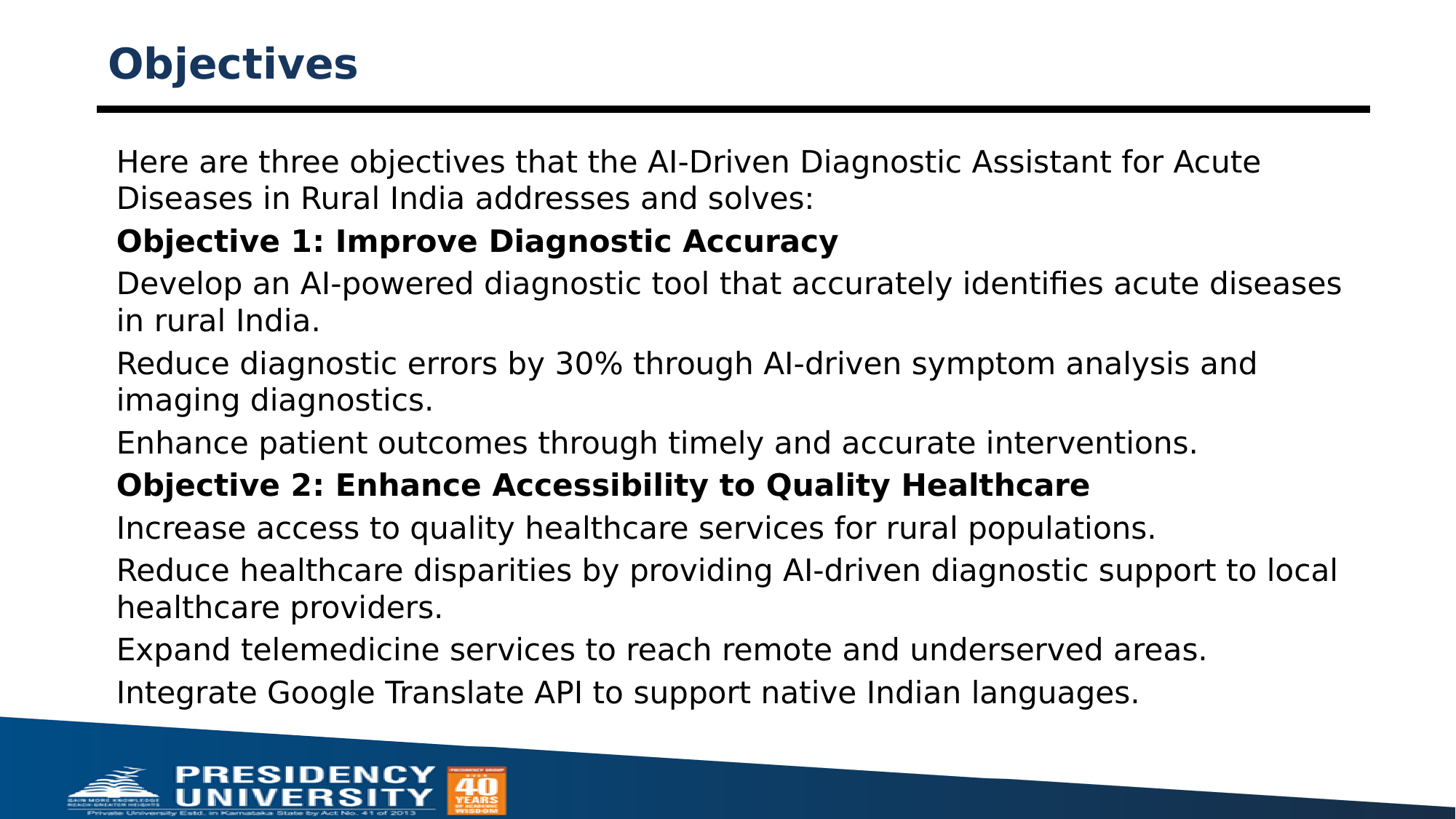

# Objectives
Here are three objectives that the AI-Driven Diagnostic Assistant for Acute Diseases in Rural India addresses and solves:
Objective 1: Improve Diagnostic Accuracy
Develop an AI-powered diagnostic tool that accurately identifies acute diseases in rural India.
Reduce diagnostic errors by 30% through AI-driven symptom analysis and imaging diagnostics.
Enhance patient outcomes through timely and accurate interventions.
Objective 2: Enhance Accessibility to Quality Healthcare
Increase access to quality healthcare services for rural populations.
Reduce healthcare disparities by providing AI-driven diagnostic support to local healthcare providers.
Expand telemedicine services to reach remote and underserved areas.
Integrate Google Translate API to support native Indian languages.